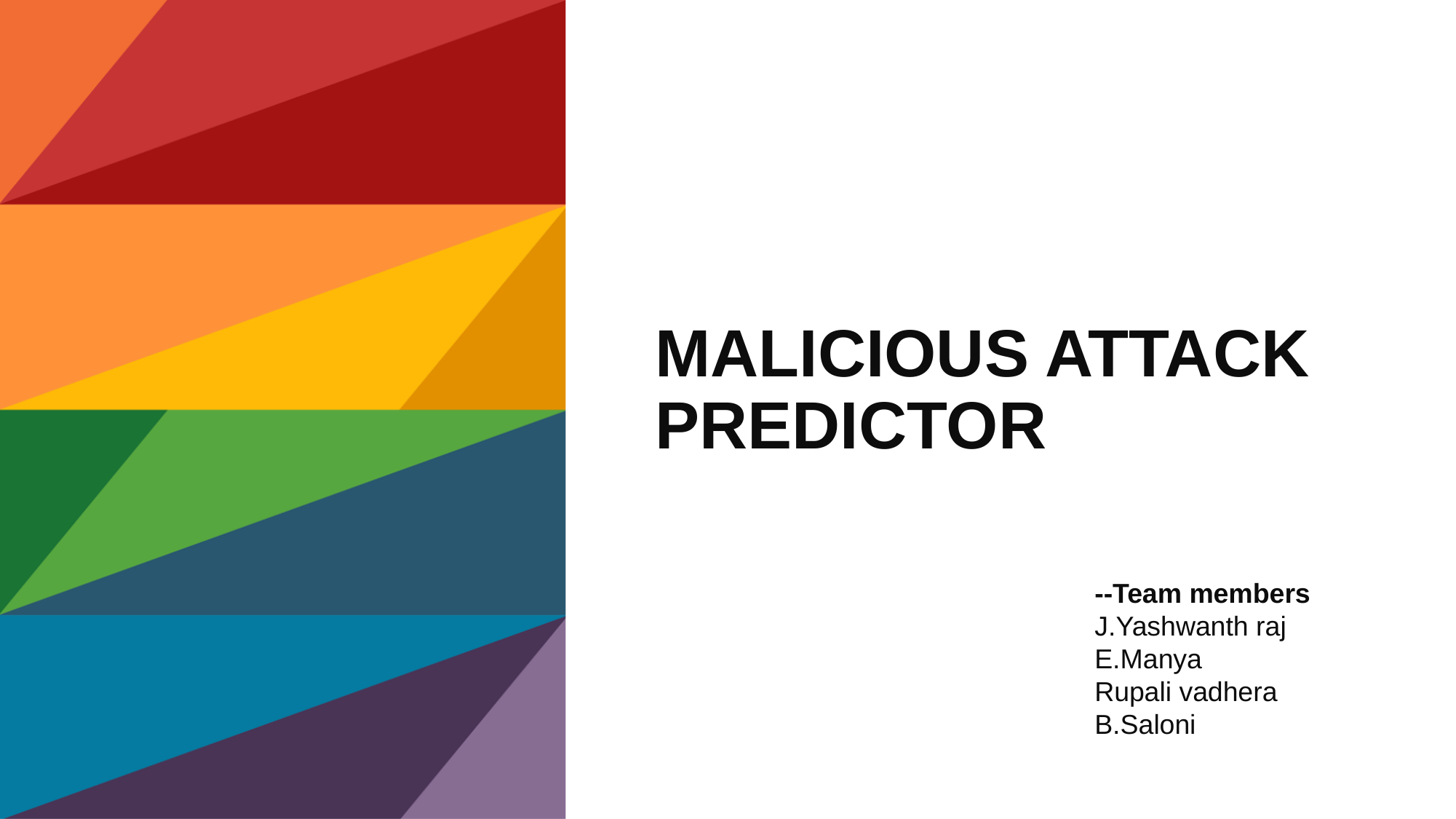

# MALICIOUS ATTACK PREDICTOR
--Team members
J.Yashwanth raj
E.Manya
Rupali vadhera
B.Saloni